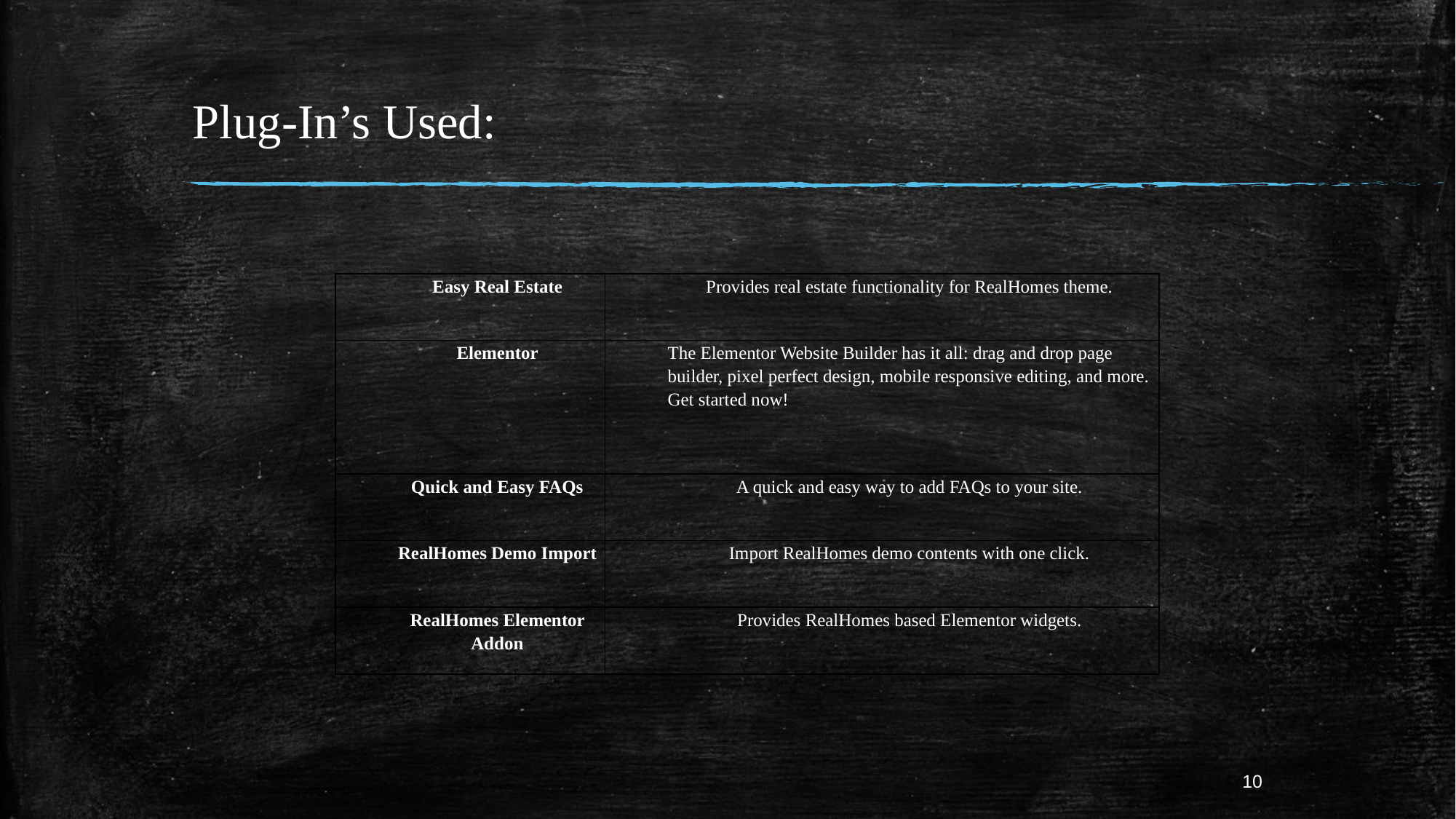

# Plug-In’s Used:
| Easy Real Estate | Provides real estate functionality for RealHomes theme. |
| --- | --- |
| Elementor | The Elementor Website Builder has it all: drag and drop page builder, pixel perfect design, mobile responsive editing, and more. Get started now! |
| Quick and Easy FAQs | A quick and easy way to add FAQs to your site. |
| RealHomes Demo Import | Import RealHomes demo contents with one click. |
| RealHomes Elementor Addon | Provides RealHomes based Elementor widgets. |
10